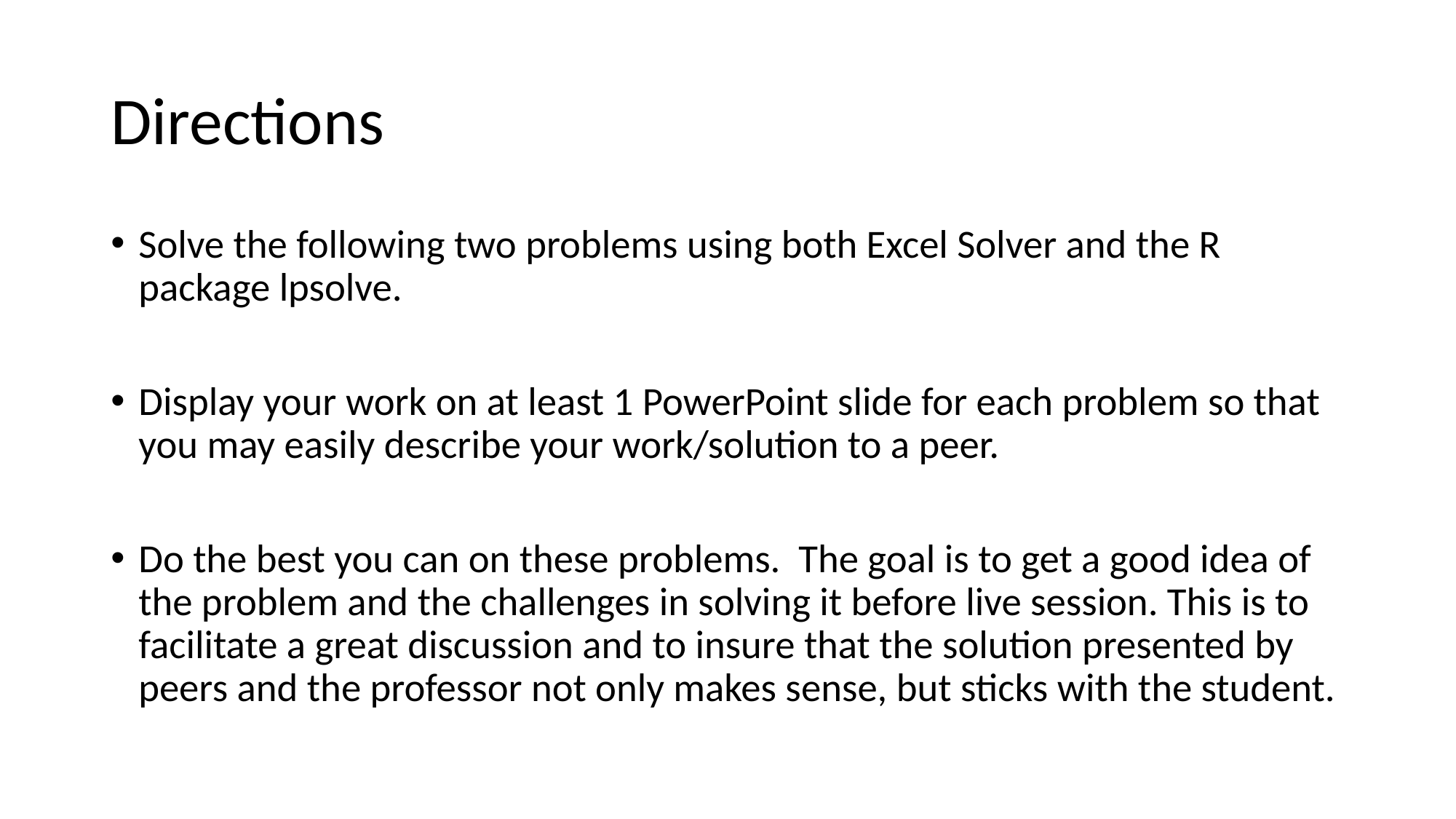

# Directions
Solve the following two problems using both Excel Solver and the R package lpsolve.

Display your work on at least 1 PowerPoint slide for each problem so that you may easily describe your work/solution to a peer.

Do the best you can on these problems.  The goal is to get a good idea of the problem and the challenges in solving it before live session. This is to facilitate a great discussion and to insure that the solution presented by  peers and the professor not only makes sense, but sticks with the student.